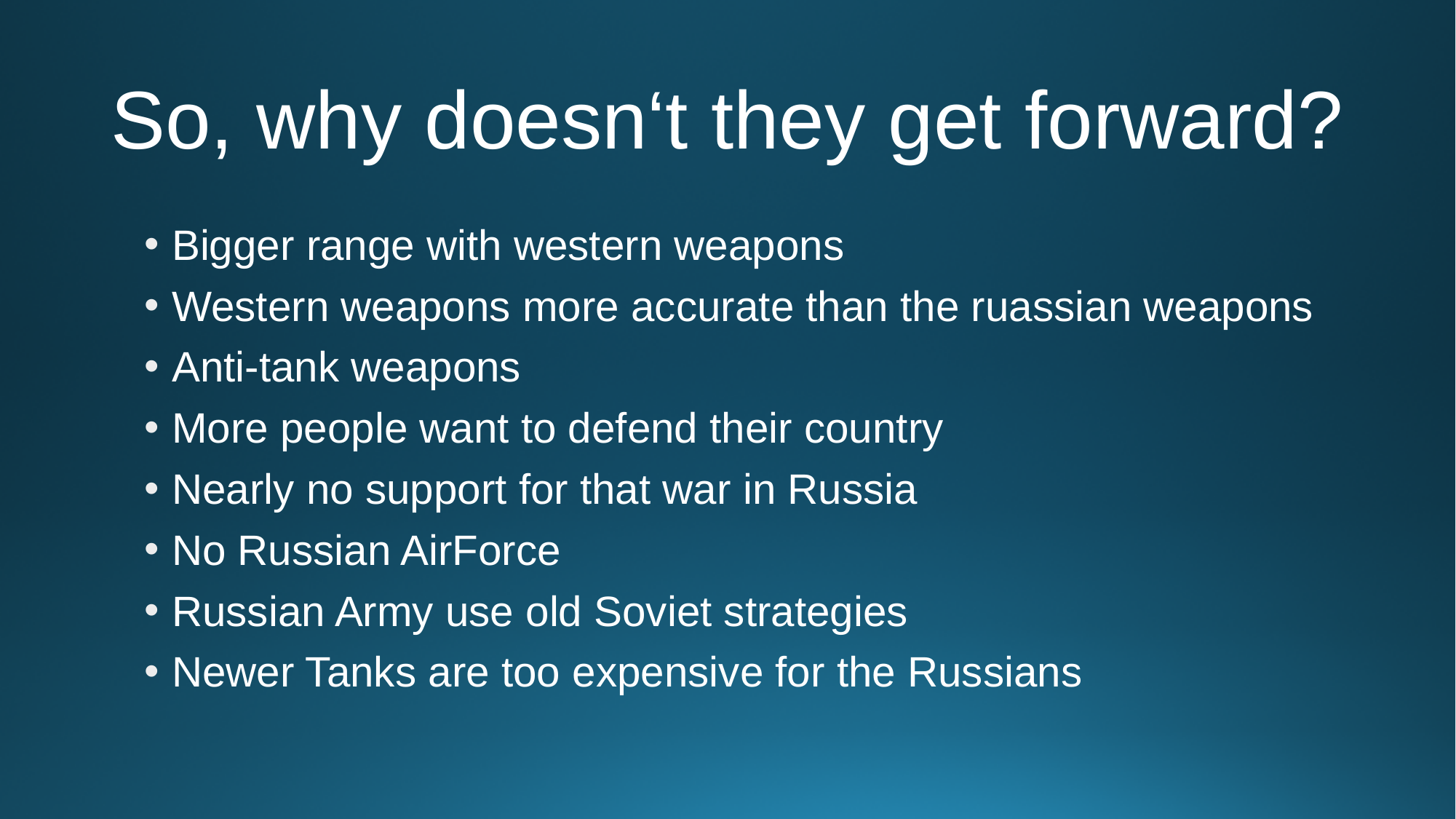

# So, why doesn‘t they get forward?
Bigger range with western weapons
Western weapons more accurate than the ruassian weapons
Anti-tank weapons
More people want to defend their country
Nearly no support for that war in Russia
No Russian AirForce
Russian Army use old Soviet strategies
Newer Tanks are too expensive for the Russians